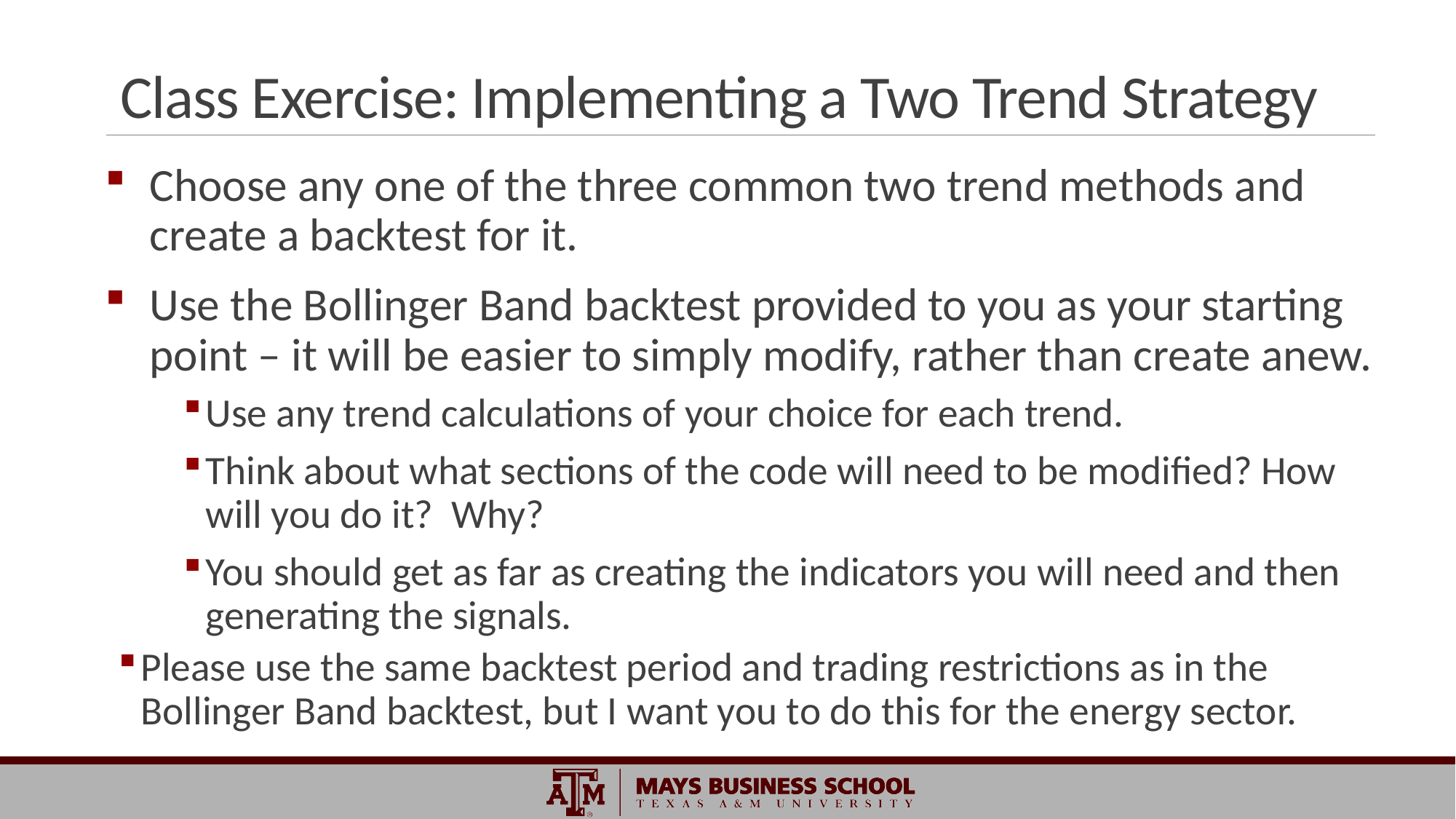

# Class Exercise: Implementing a Two Trend Strategy
Choose any one of the three common two trend methods and create a backtest for it.
Use the Bollinger Band backtest provided to you as your starting point – it will be easier to simply modify, rather than create anew.
Use any trend calculations of your choice for each trend.
Think about what sections of the code will need to be modified? How will you do it?  Why?
You should get as far as creating the indicators you will need and then generating the signals.
Please use the same backtest period and trading restrictions as in the Bollinger Band backtest, but I want you to do this for the energy sector.